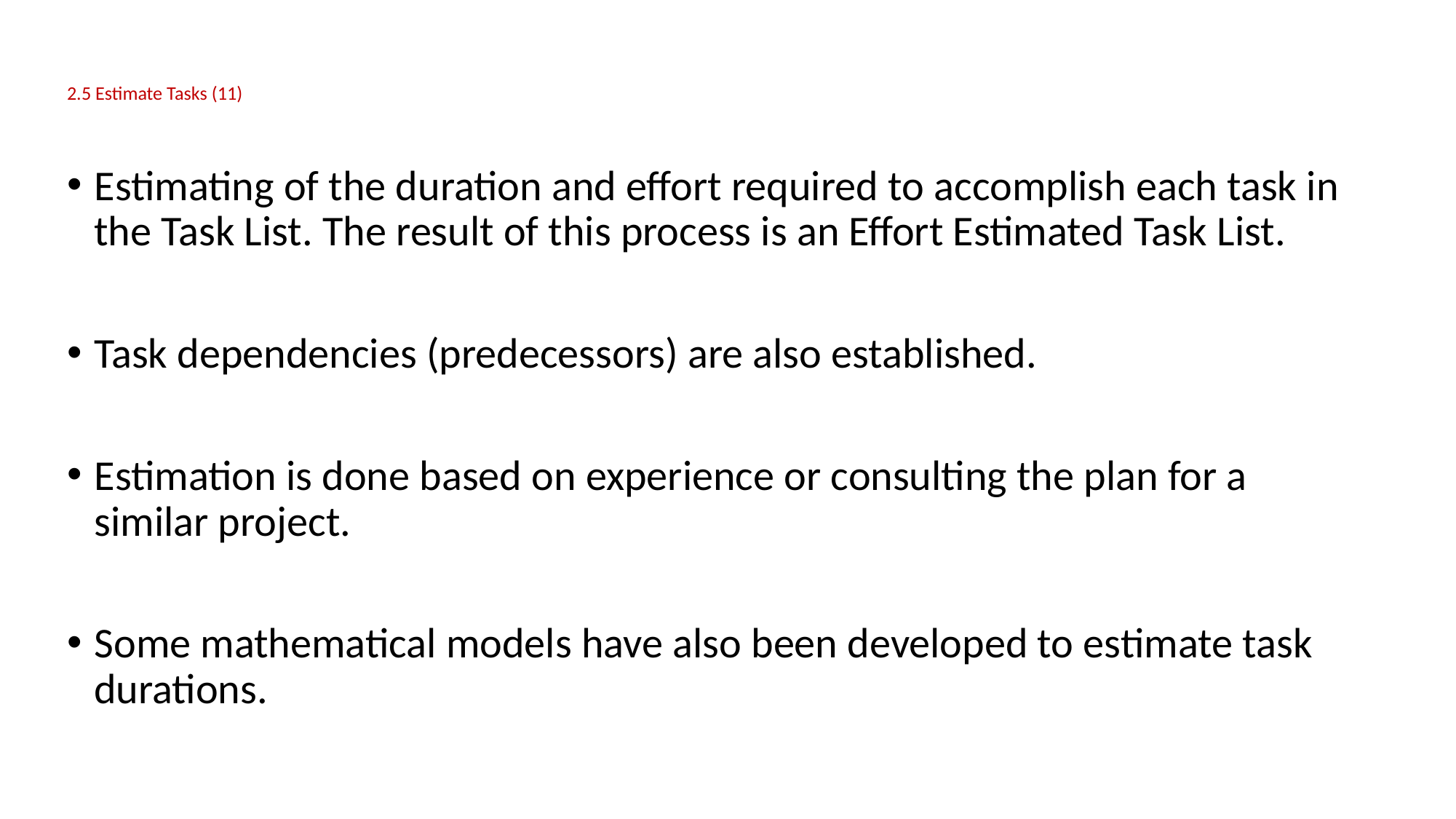

# 2.5 Estimate Tasks (11)
Estimating of the duration and effort required to accomplish each task in the Task List. The result of this process is an Effort Estimated Task List.

Task dependencies (predecessors) are also established.

Estimation is done based on experience or consulting the plan for a similar project.

Some mathematical models have also been developed to estimate task durations.